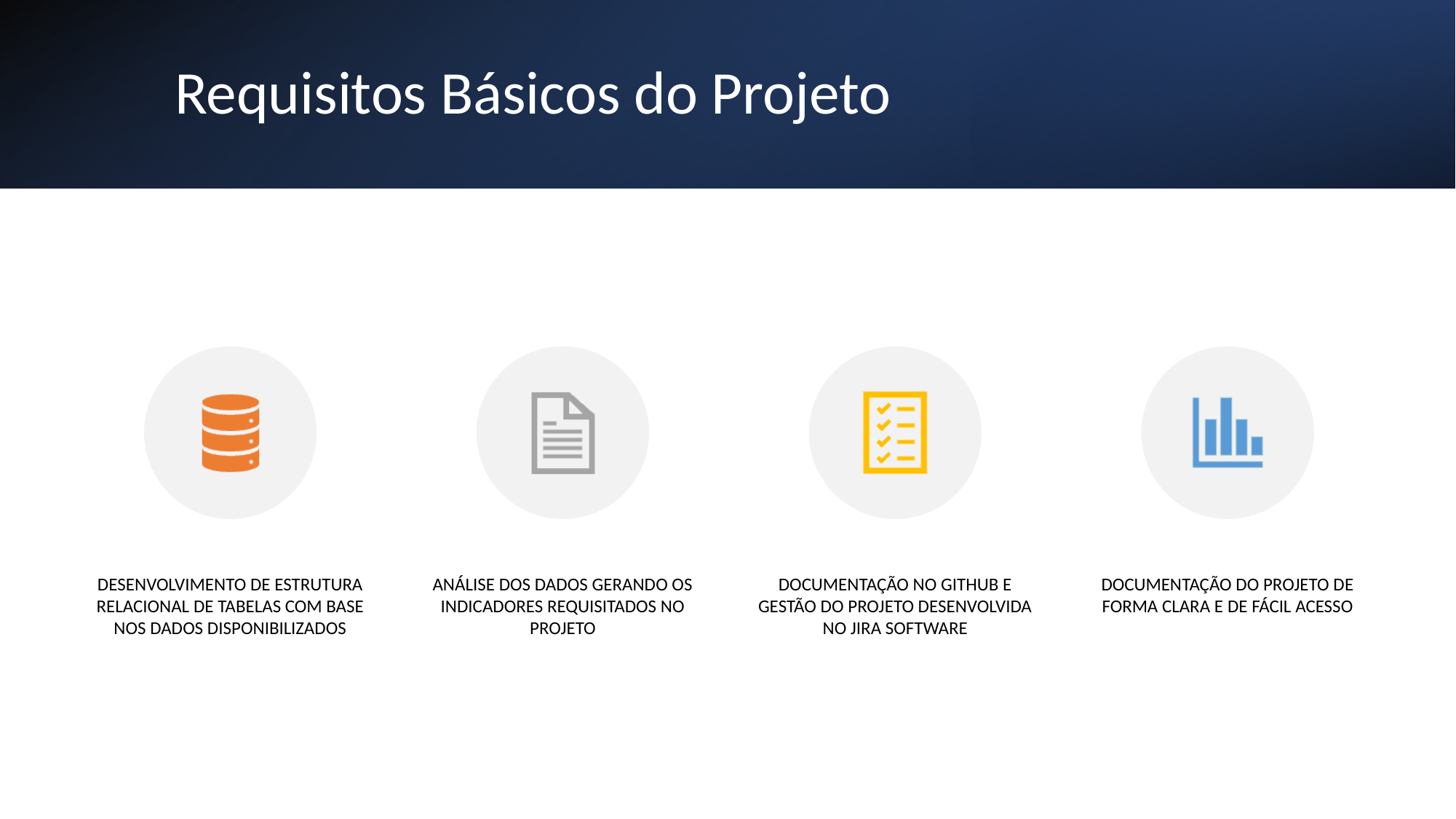

# Requisitos Básicos do Projeto

DESENVOLVIMENTO DE ESTRUTURA RELACIONAL DE TABELAS COM BASE NOS DADOS DISPONIBILIZADOS
Análise dos dados gerando os indicadores requisitados no projeto
DOCUMENTAÇÃO NO GITHUB E GESTÃO DO PROJETO DESENVOLVIDA NO JIRA SOFTWARE
DOCUMENTAÇÃO DO PROJETO DE FORMA CLARA E DE FÁCIL ACESSO